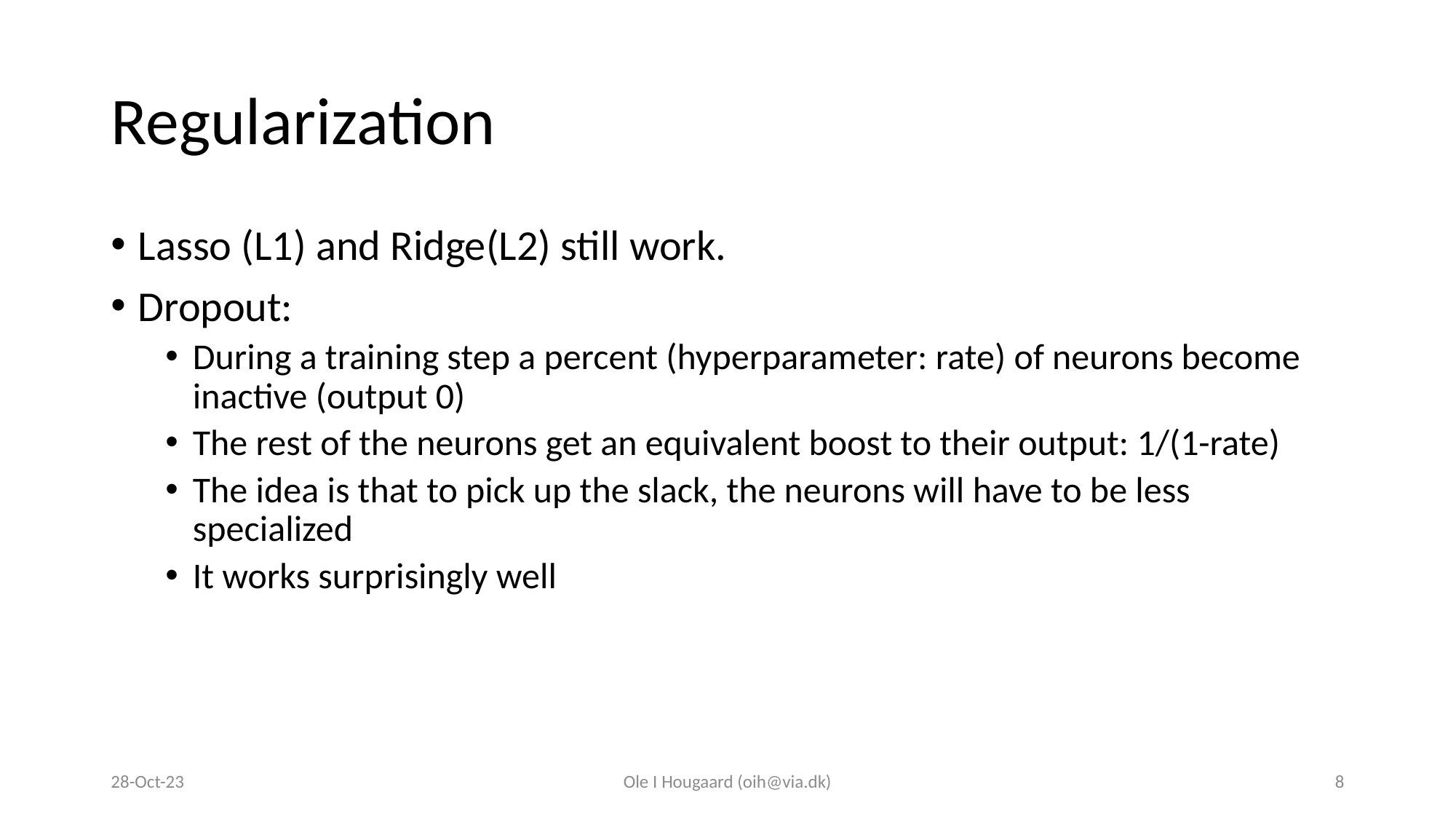

# Regularization
Lasso (L1) and Ridge(L2) still work.
Dropout:
During a training step a percent (hyperparameter: rate) of neurons become inactive (output 0)
The rest of the neurons get an equivalent boost to their output: 1/(1-rate)
The idea is that to pick up the slack, the neurons will have to be less specialized
It works surprisingly well
28-Oct-23
Ole I Hougaard (oih@via.dk)
8